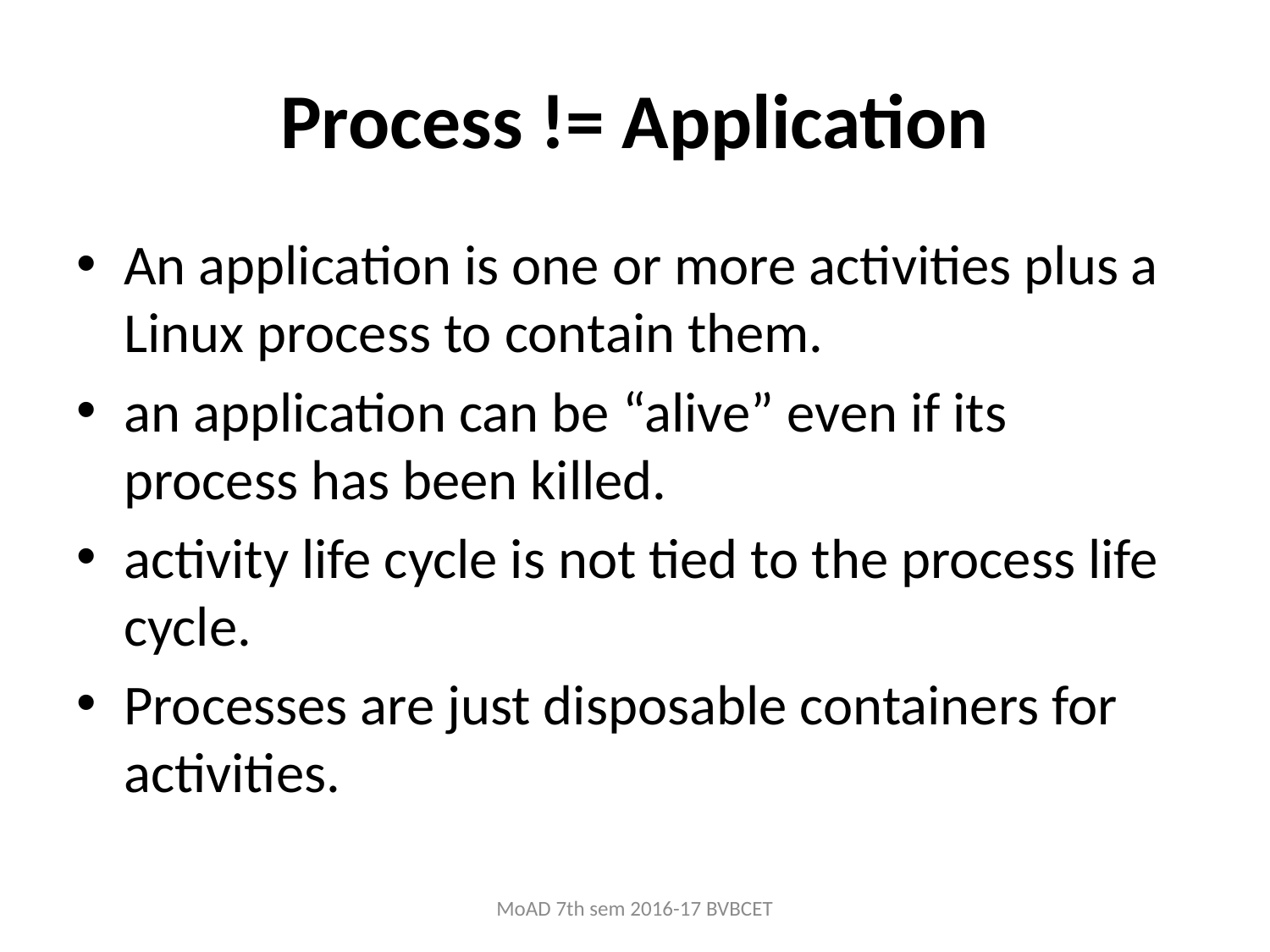

# Process != Application
An application is one or more activities plus a Linux process to contain them.
an application can be “alive” even if its process has been killed.
activity life cycle is not tied to the process life cycle.
Processes are just disposable containers for activities.
MoAD 7th sem 2016-17 BVBCET